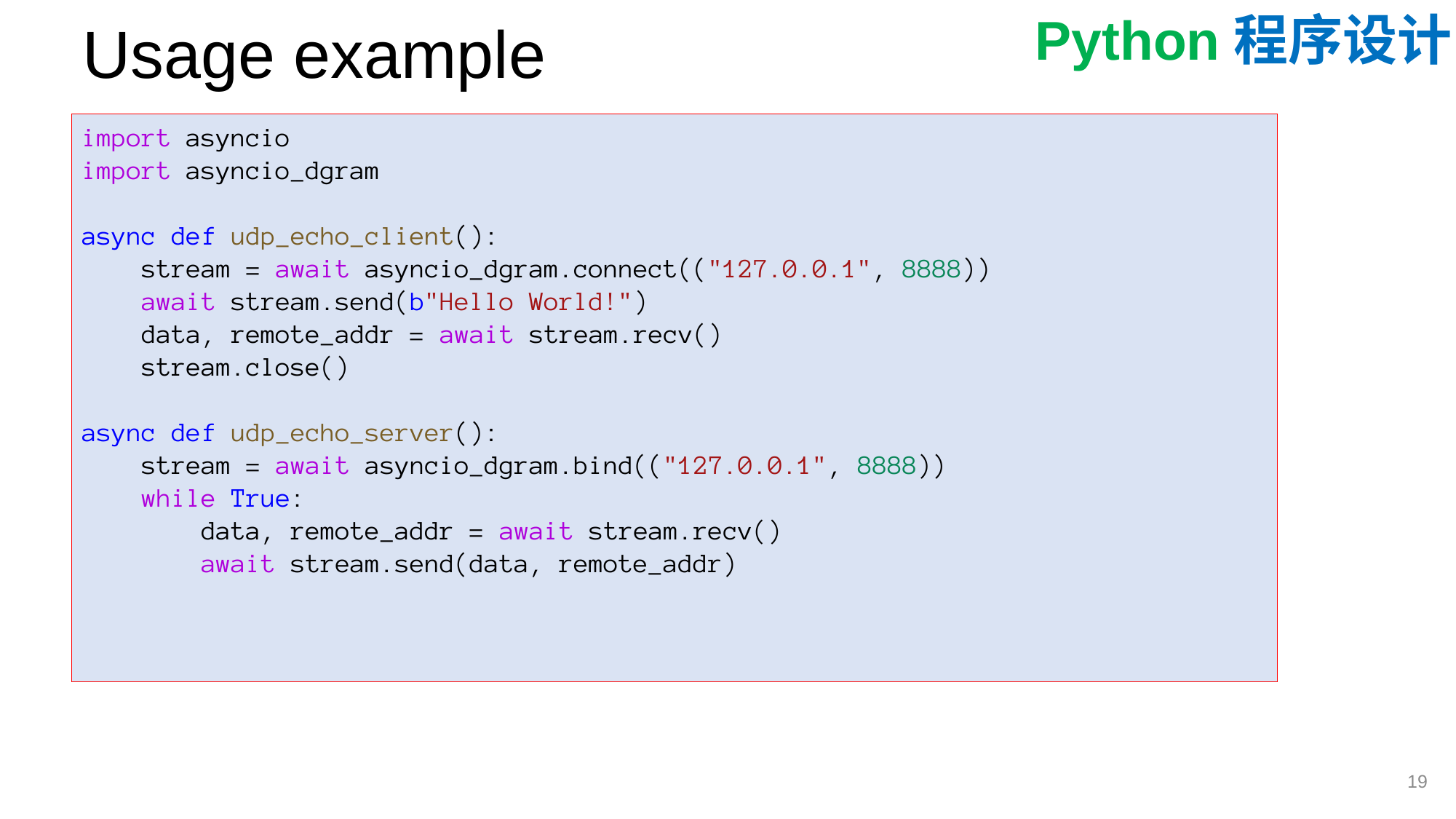

# Usage example
import asyncio
import asyncio_dgram
async def udp_echo_client():
    stream = await asyncio_dgram.connect(("127.0.0.1", 8888))
    await stream.send(b"Hello World!")
    data, remote_addr = await stream.recv()
    stream.close()
async def udp_echo_server():
    stream = await asyncio_dgram.bind(("127.0.0.1", 8888))
    while True:
        data, remote_addr = await stream.recv()
        await stream.send(data, remote_addr)

19